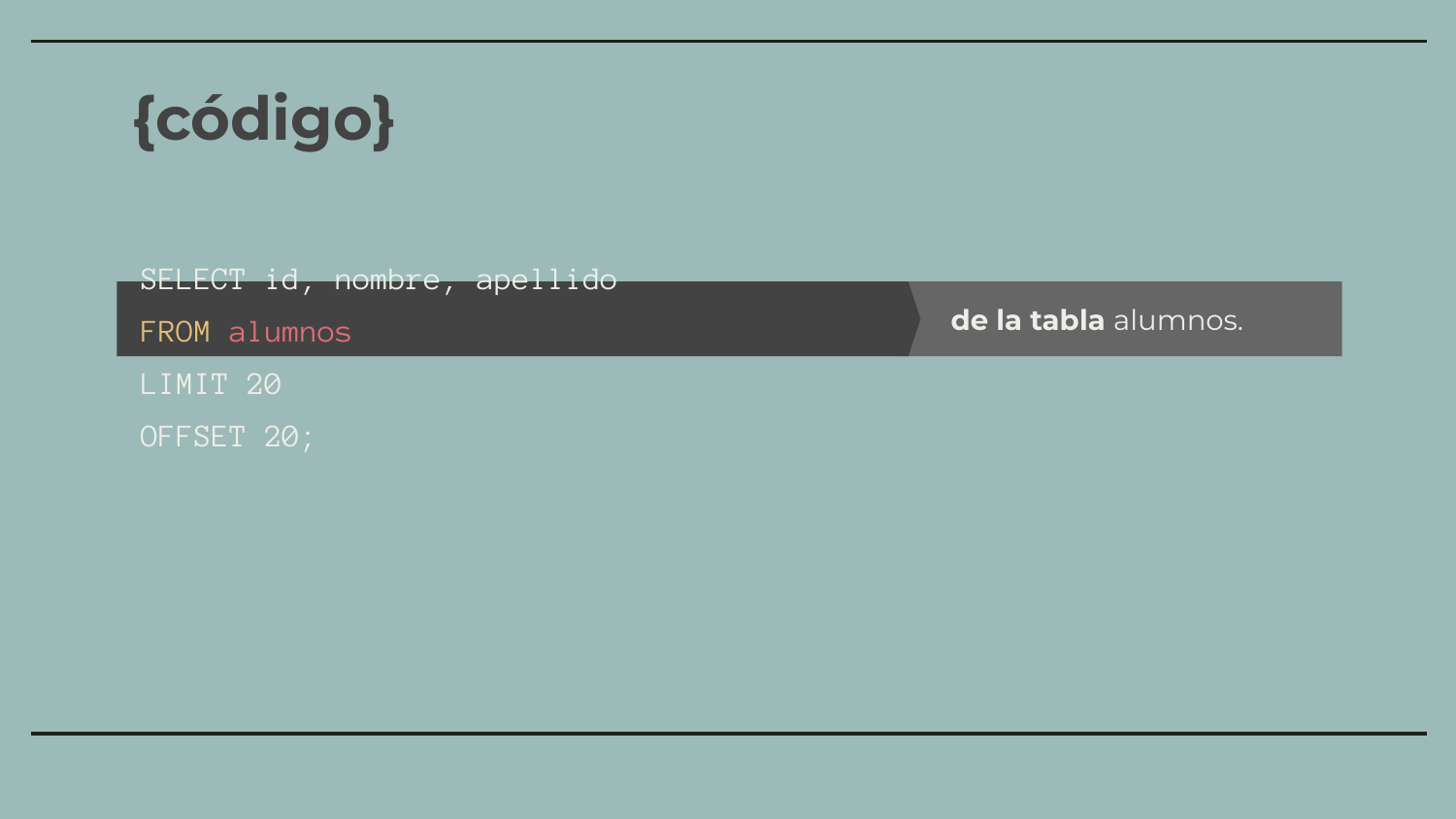

{código}
SELECT id, nombre, apellido
FROM alumnos
LIMIT 20
OFFSET 20;

de la tabla alumnos.